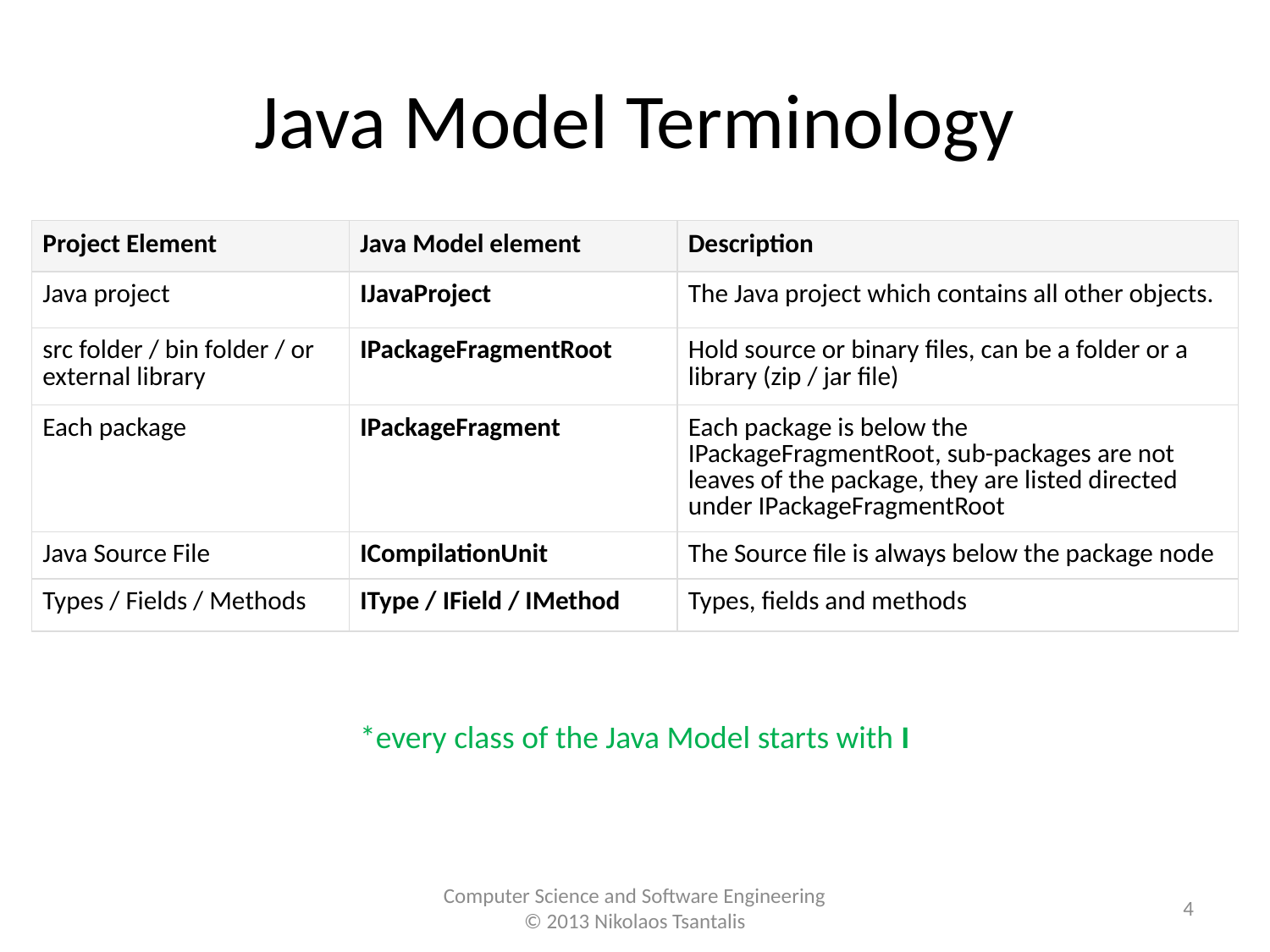

# Java Model Terminology
| Project Element | Java Model element | Description |
| --- | --- | --- |
| Java project | IJavaProject | The Java project which contains all other objects. |
| src folder / bin folder / or external library | IPackageFragmentRoot | Hold source or binary files, can be a folder or a library (zip / jar file) |
| Each package | IPackageFragment | Each package is below the IPackageFragmentRoot, sub-packages are not leaves of the package, they are listed directed under IPackageFragmentRoot |
| Java Source File | ICompilationUnit | The Source file is always below the package node |
| Types / Fields / Methods | IType / IField / IMethod | Types, fields and methods |
*every class of the Java Model starts with I
4